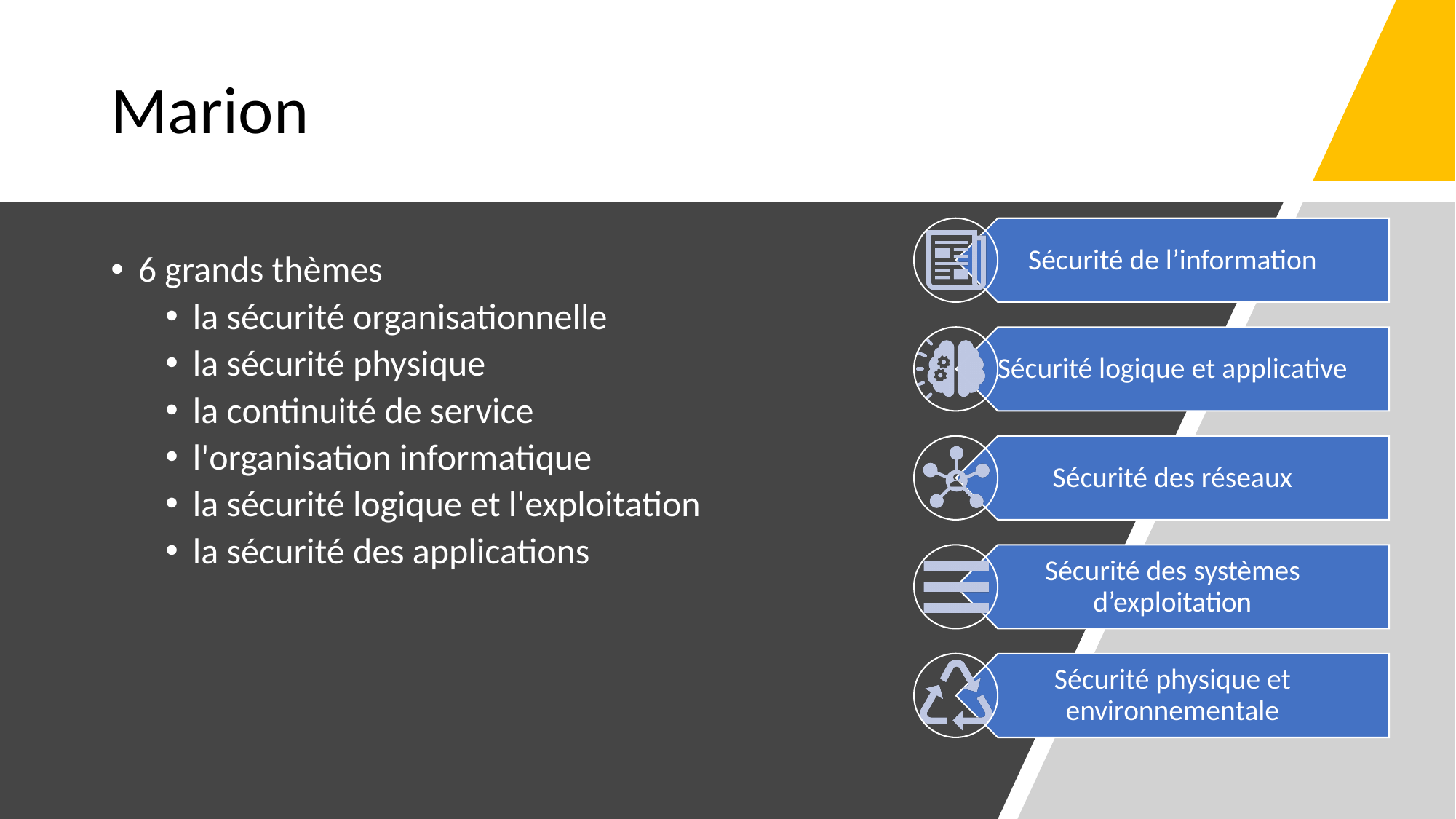

# Marion

Sécurité de l’information
Sécurité logique et applicative
Sécurité des réseaux
Sécurité des systèmes d’exploitation
Sécurité physique et environnementale
6 grands thèmes
la sécurité organisationnelle
la sécurité physique
la continuité de service
l'organisation informatique
la sécurité logique et l'exploitation
la sécurité des applications
3